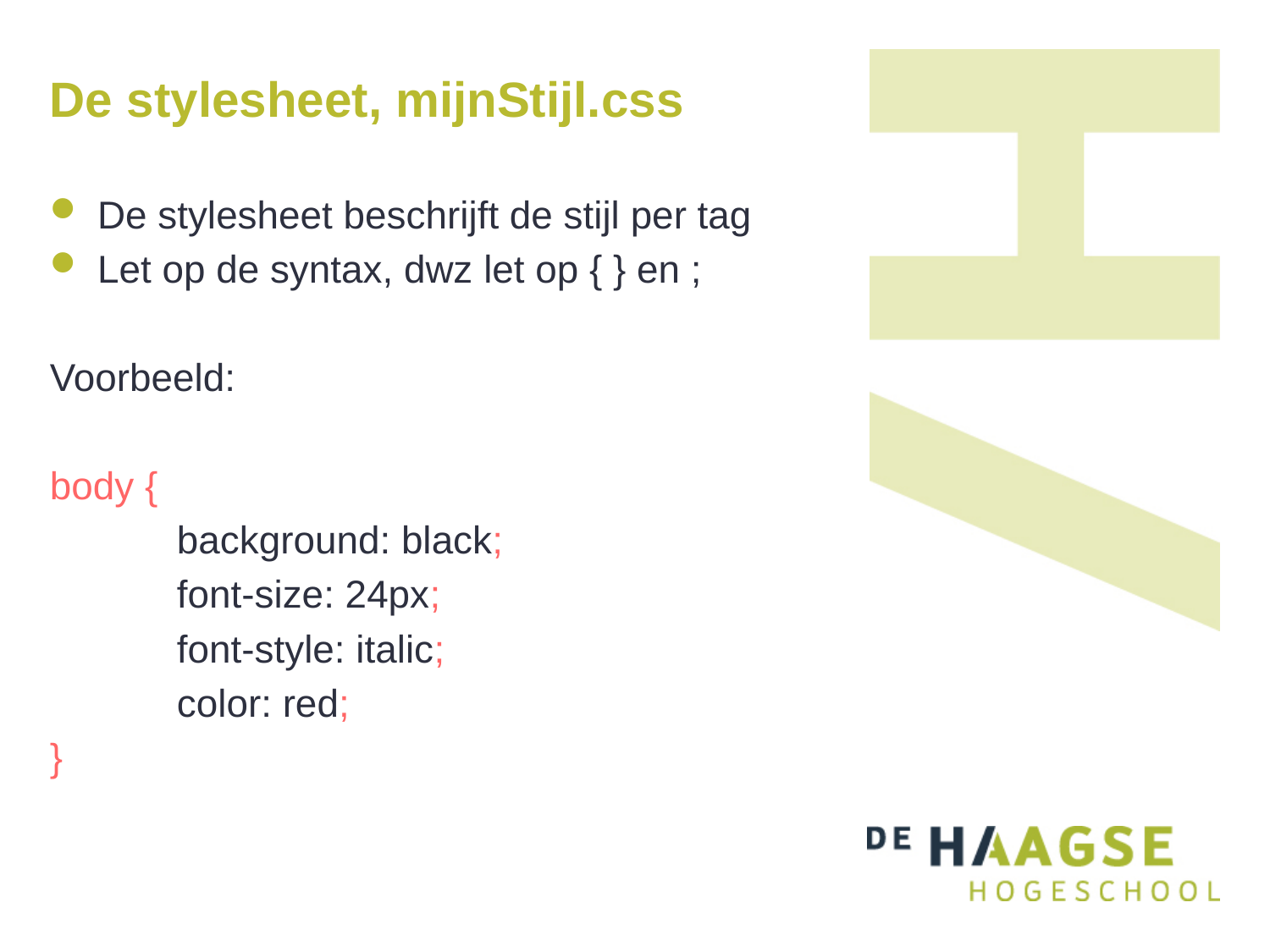

# De stylesheet, mijnStijl.css
De stylesheet beschrijft de stijl per tag
Let op de syntax, dwz let op { } en ;

Voorbeeld:

body {
	background: black;
	font-size: 24px;
	font-style: italic;
	color: red;
}